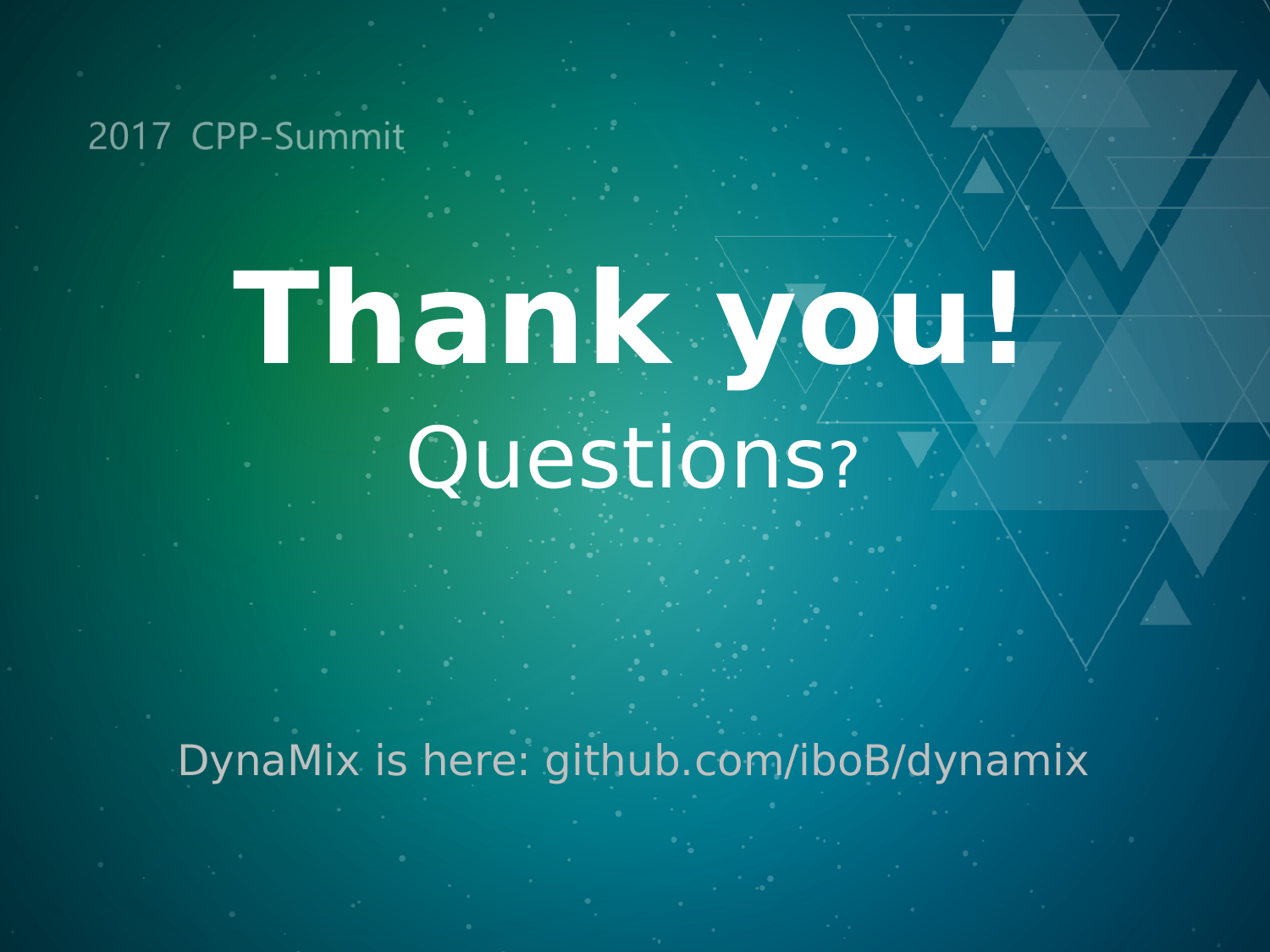

Thank you!
Questions?
DynaMix is here: github.com/iboB/dynamix